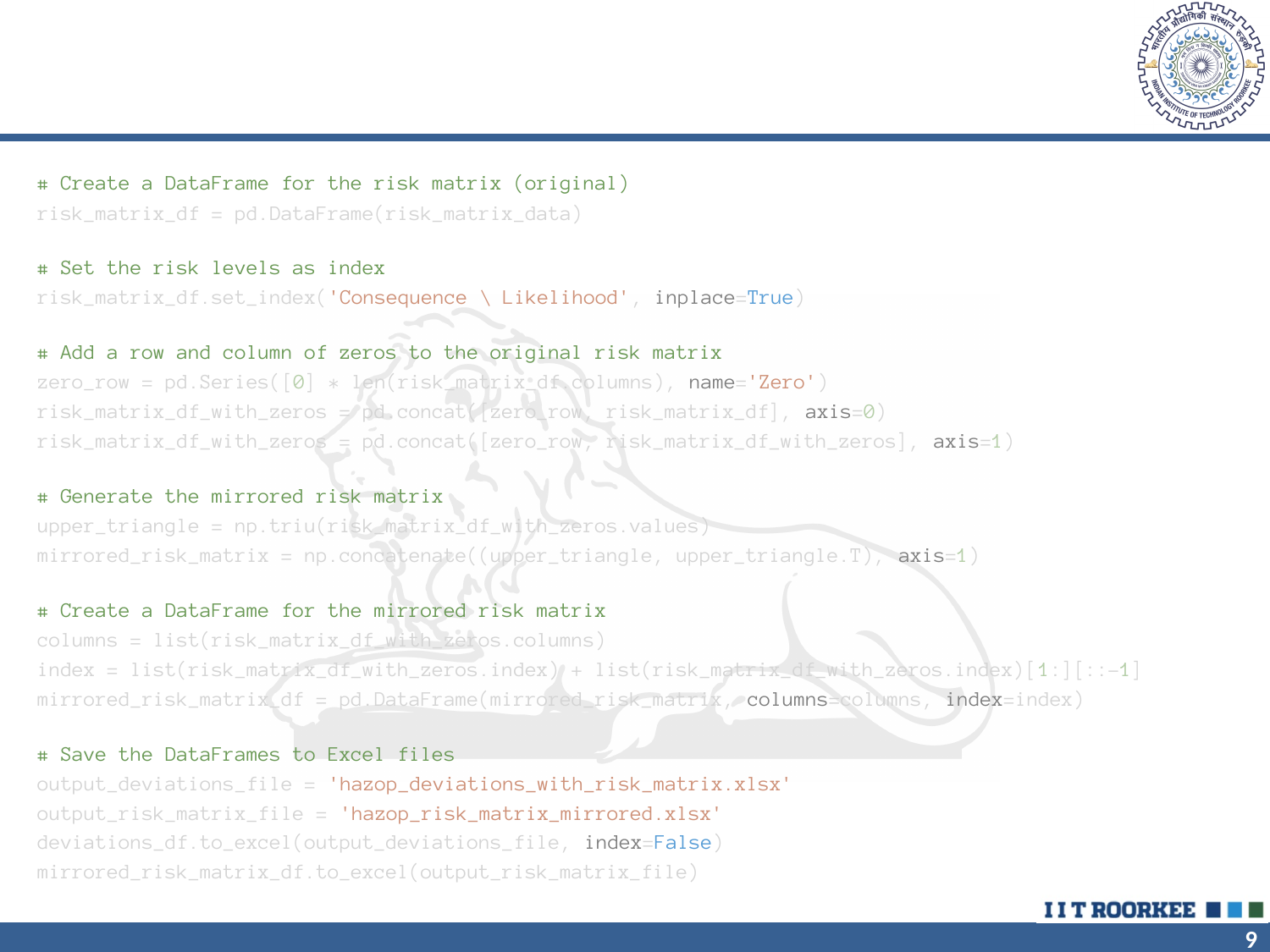

#
# Create a DataFrame for the risk matrix (original)
risk_matrix_df = pd.DataFrame(risk_matrix_data)
# Set the risk levels as index
risk_matrix_df.set_index('Consequence \ Likelihood', inplace=True)
# Add a row and column of zeros to the original risk matrix
zero_row = pd.Series([0] * len(risk_matrix_df.columns), name='Zero')
risk_matrix_df_with_zeros = pd.concat([zero_row, risk_matrix_df], axis=0)
risk_matrix_df_with_zeros = pd.concat([zero_row, risk_matrix_df_with_zeros], axis=1)
# Generate the mirrored risk matrix
upper_triangle = np.triu(risk_matrix_df_with_zeros.values)
mirrored_risk_matrix = np.concatenate((upper_triangle, upper_triangle.T), axis=1)
# Create a DataFrame for the mirrored risk matrix
columns = list(risk_matrix_df_with_zeros.columns)
index = list(risk_matrix_df_with_zeros.index) + list(risk_matrix_df_with_zeros.index)[1:][::-1]
mirrored_risk_matrix_df = pd.DataFrame(mirrored_risk_matrix, columns=columns, index=index)
# Save the DataFrames to Excel files
output_deviations_file = 'hazop_deviations_with_risk_matrix.xlsx'
output_risk_matrix_file = 'hazop_risk_matrix_mirrored.xlsx'
deviations_df.to_excel(output_deviations_file, index=False)
mirrored_risk_matrix_df.to_excel(output_risk_matrix_file)